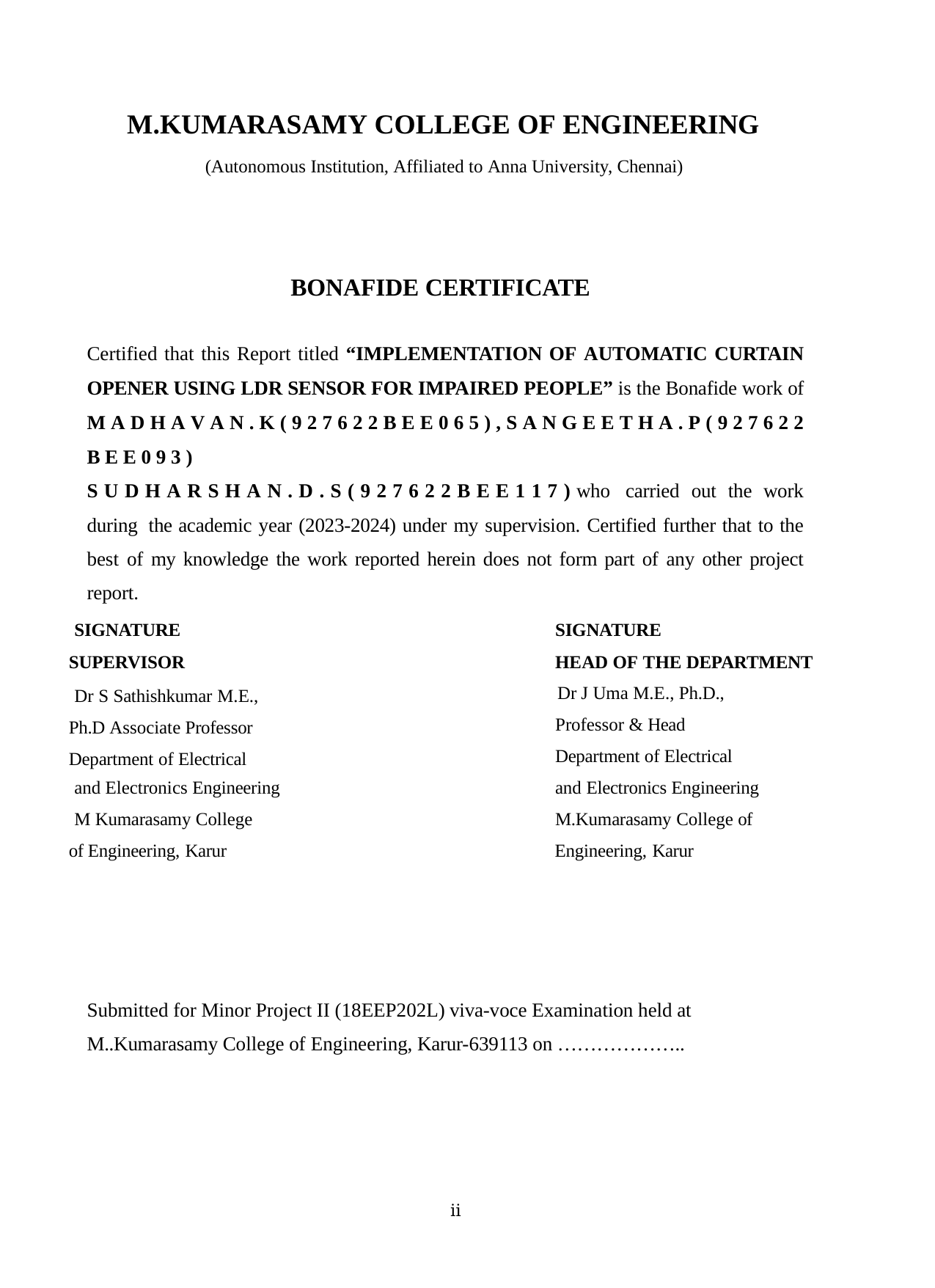

M.KUMARASAMY COLLEGE OF ENGINEERING
(Autonomous Institution, Affiliated to Anna University, Chennai)
BONAFIDE CERTIFICATE

Certified that this Report titled “IMPLEMENTATION OF AUTOMATIC CURTAIN OPENER USING LDR SENSOR FOR IMPAIRED PEOPLE” is the Bonafide work of M A D H A V A N . K ( 9 2 7 6 2 2 B E E 0 6 5 ) , S A N G E E T H A . P ( 9 2 7 6 2 2 B E E 0 9 3 )
S U D H A R S H A N . D . S ( 9 2 7 6 2 2 B E E 1 1 7 ) who carried out the work during the academic year (2023-2024) under my supervision. Certified further that to the best of my knowledge the work reported herein does not form part of any other project report.
SIGNATURE SUPERVISOR
Dr S Sathishkumar M.E., Ph.D Associate Professor Department of Electrical
and Electronics Engineering
M Kumarasamy College of Engineering, Karur
SIGNATURE
HEAD OF THE DEPARTMENT
Dr J Uma M.E., Ph.D.,
Professor & Head Department of Electrical and Electronics Engineering
M.Kumarasamy College of Engineering, Karur
Submitted for Minor Project II (18EEP202L) viva-voce Examination held at M..Kumarasamy College of Engineering, Karur-639113 on ………………..
ⅱ